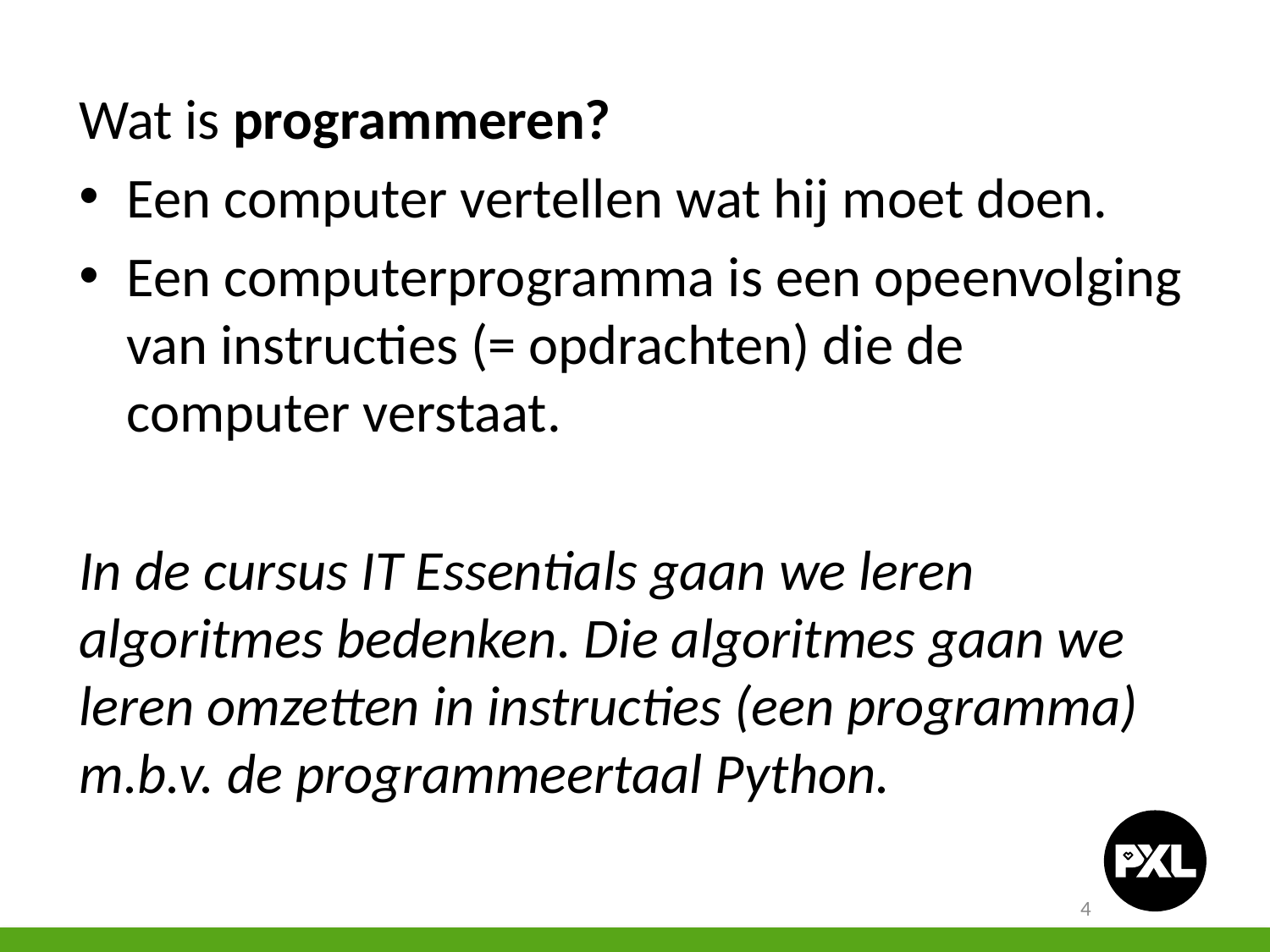

Wat is programmeren?
Een computer vertellen wat hij moet doen.
Een computerprogramma is een opeenvolging van instructies (= opdrachten) die de computer verstaat.

In de cursus IT Essentials gaan we leren algoritmes bedenken. Die algoritmes gaan we leren omzetten in instructies (een programma) m.b.v. de programmeertaal Python.

4